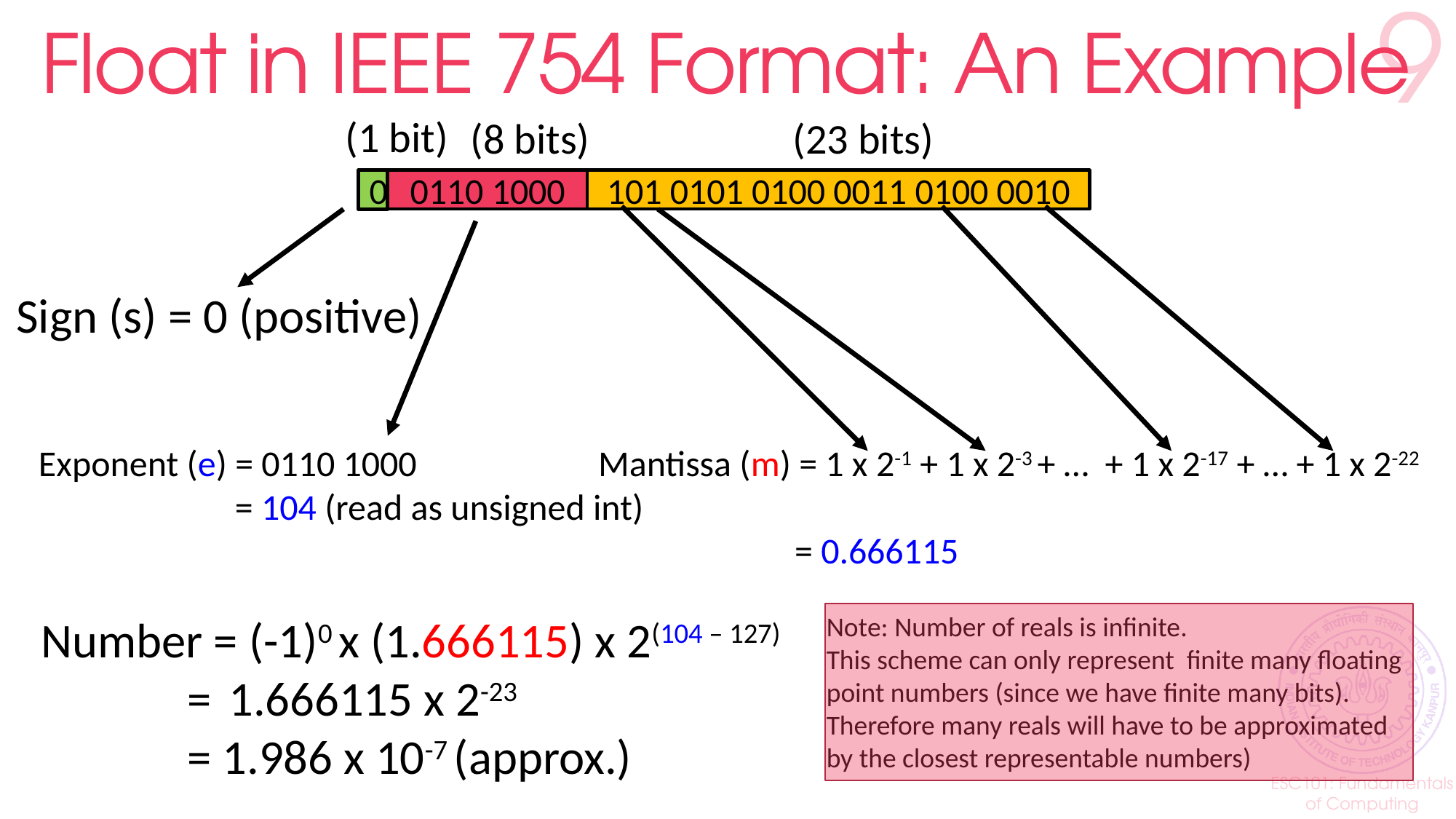

# Float in IEEE 754 Format: An Example
9
(1 bit)
(8 bits)
(23 bits)
0
0110 1000
101 0101 0100 0011 0100 0010
Sign (s) = 0 (positive)
Exponent (e) = 0110 1000
                        = 104 (read as unsigned int)
Mantissa (m) = 1 x 2-1 + 1 x 2-3 + …  + 1 x 2-17 + … + 1 x 2-22
                        = 0.666115
Number = (-1)0 x (1.666115) x 2(104 – 127)
                       =  1.666115 x 2-23
                       = 1.986 x 10-7 (approx.)
Note: Number of reals is infinite.
This scheme can only represent  finite many floating
point numbers (since we have finite many bits).
Therefore many reals will have to be approximated
by the closest representable numbers)